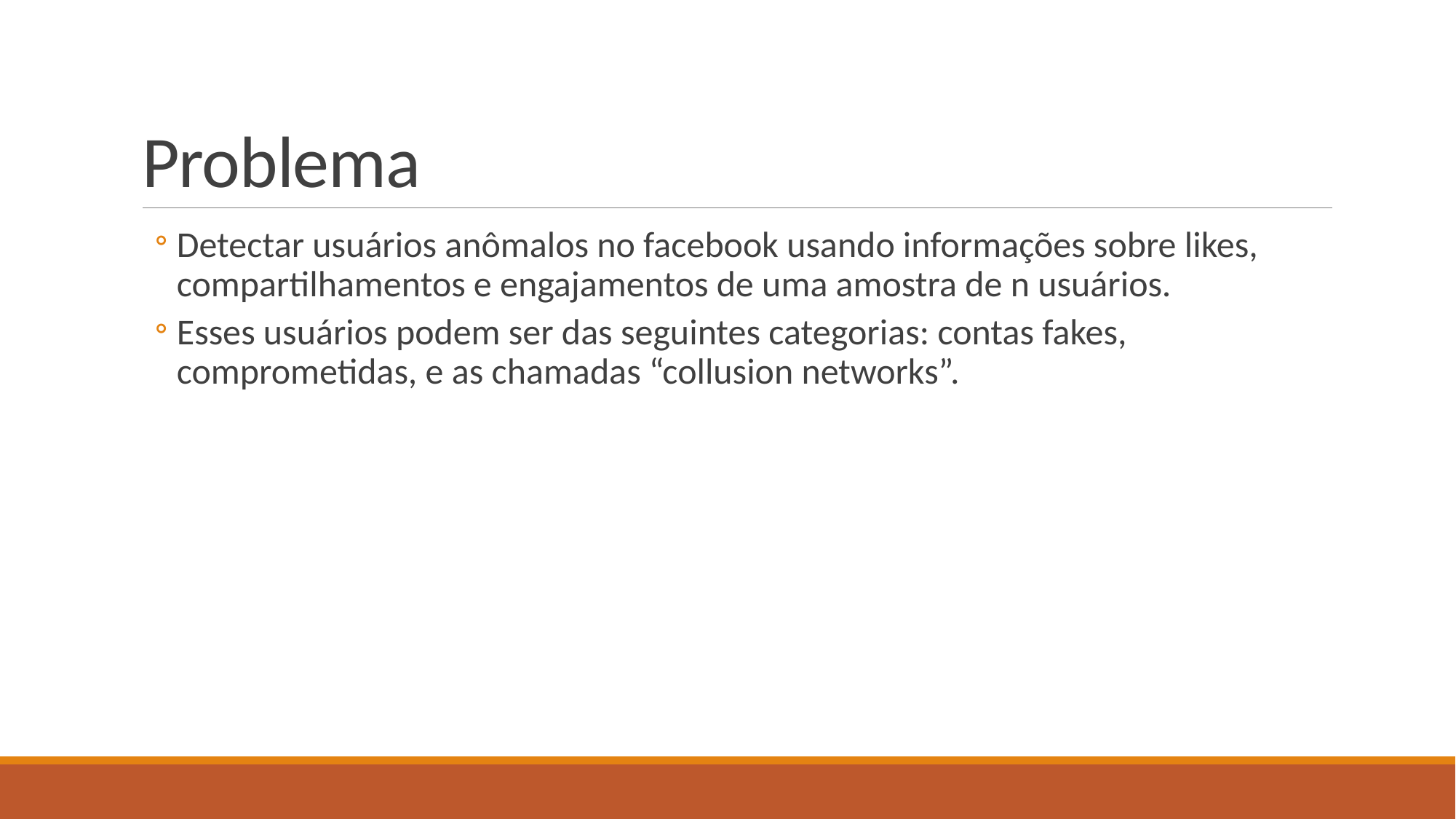

# Problema
Detectar usuários anômalos no facebook usando informações sobre likes, compartilhamentos e engajamentos de uma amostra de n usuários.
Esses usuários podem ser das seguintes categorias: contas fakes, comprometidas, e as chamadas “collusion networks”.